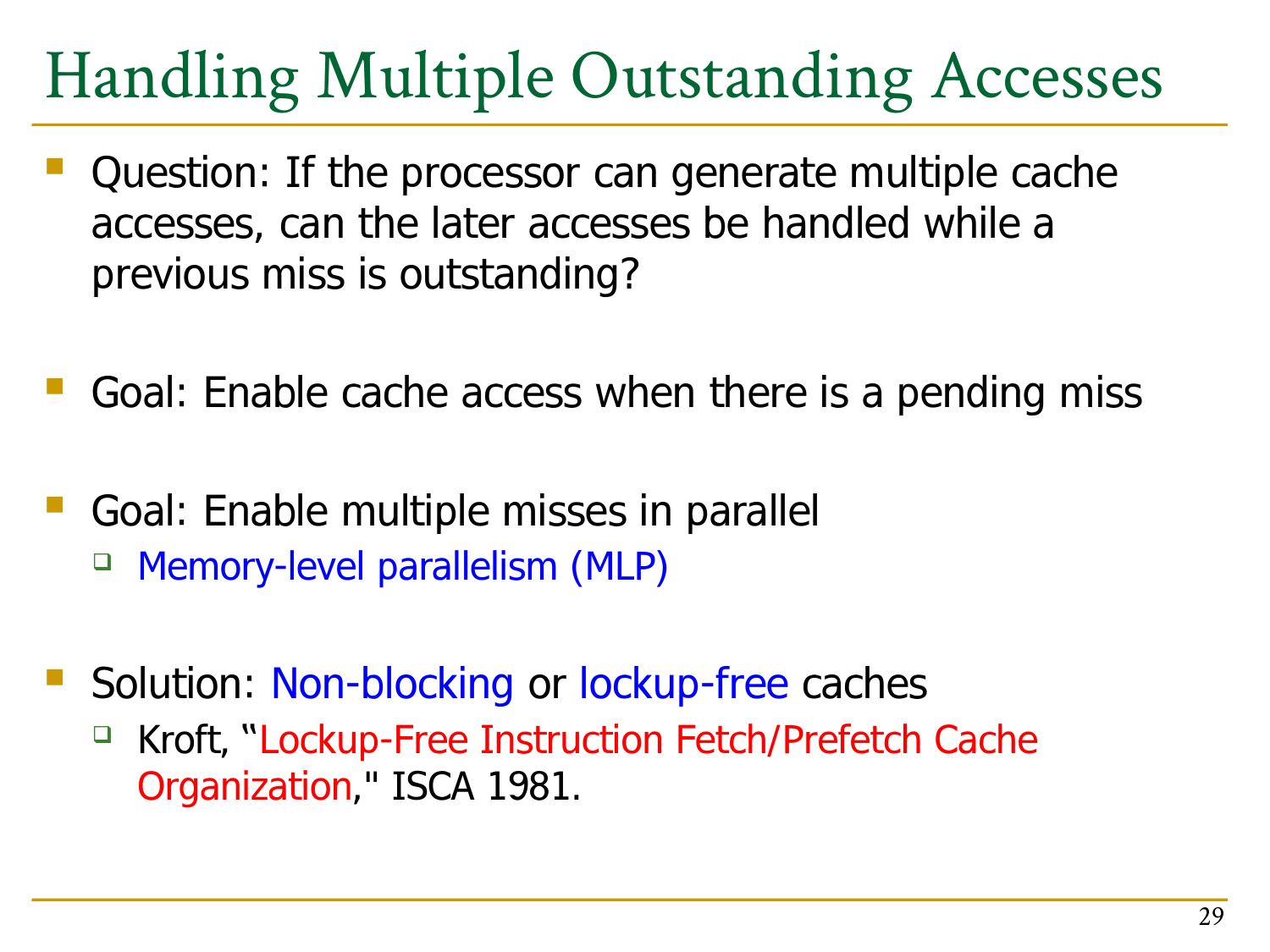

# Handling Multiple Outstanding Accesses
Question: If the processor can generate multiple cache accesses, can the later accesses be handled while a previous miss is outstanding?

Goal: Enable cache access when there is a pending miss

Goal: Enable multiple misses in parallel
Memory-level parallelism (MLP)

Solution: Non-blocking or lockup-free caches
Kroft, “Lockup-Free Instruction Fetch/Prefetch Cache Organization," ISCA 1981.

29